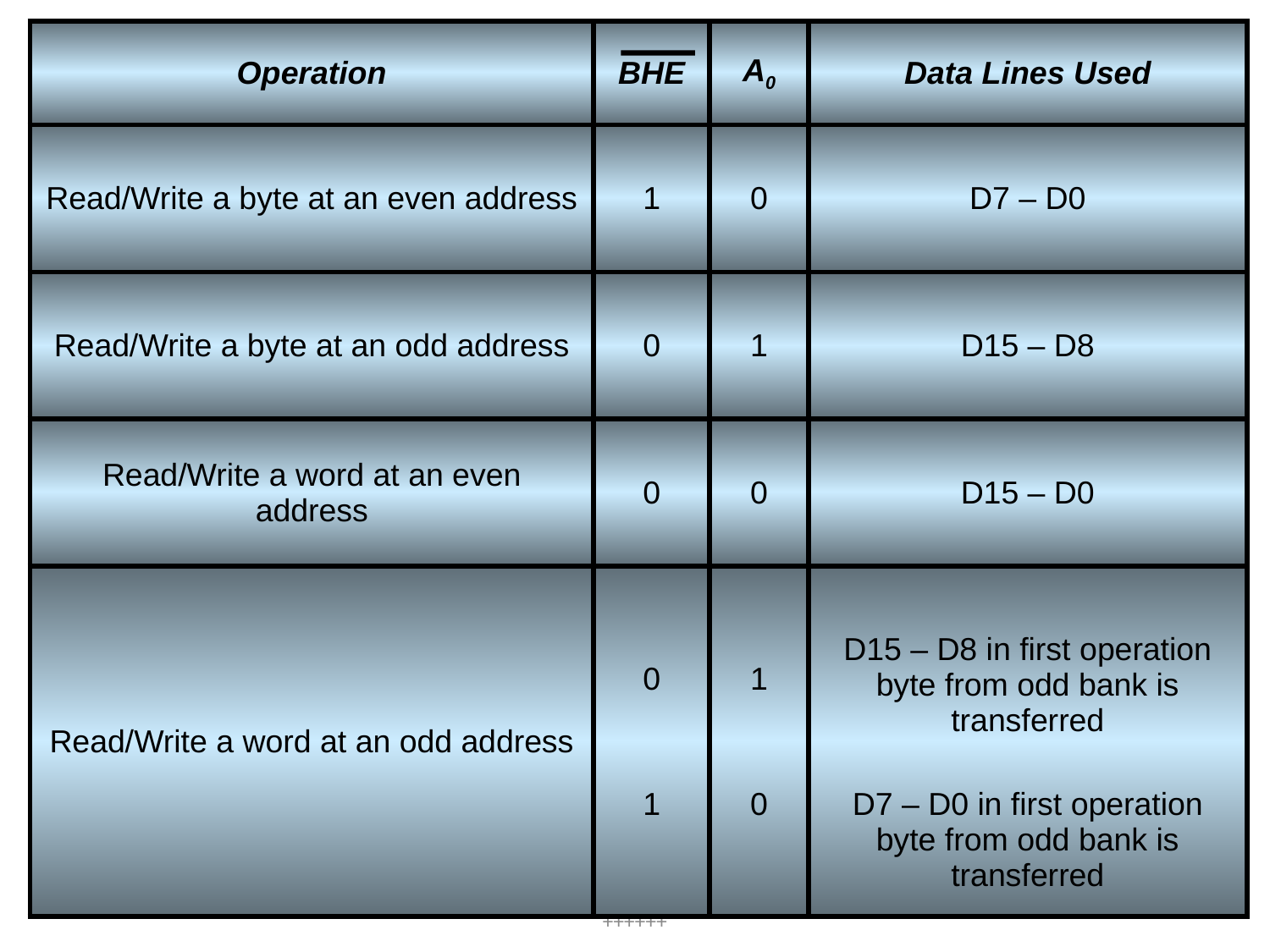

| Operation | BHE | A0 | Data Lines Used |
| --- | --- | --- | --- |
| Read/Write a byte at an even address | 1 | 0 | D7 – D0 |
| Read/Write a byte at an odd address | 0 | 1 | D15 – D8 |
| Read/Write a word at an even address | 0 | 0 | D15 – D0 |
| Read/Write a word at an odd address | 0 1 | 1 0 | D15 – D8 in first operation byte from odd bank is transferred D7 – D0 in first operation byte from odd bank is transferred |

++++++++++++++++++++++++++++++++++++++++